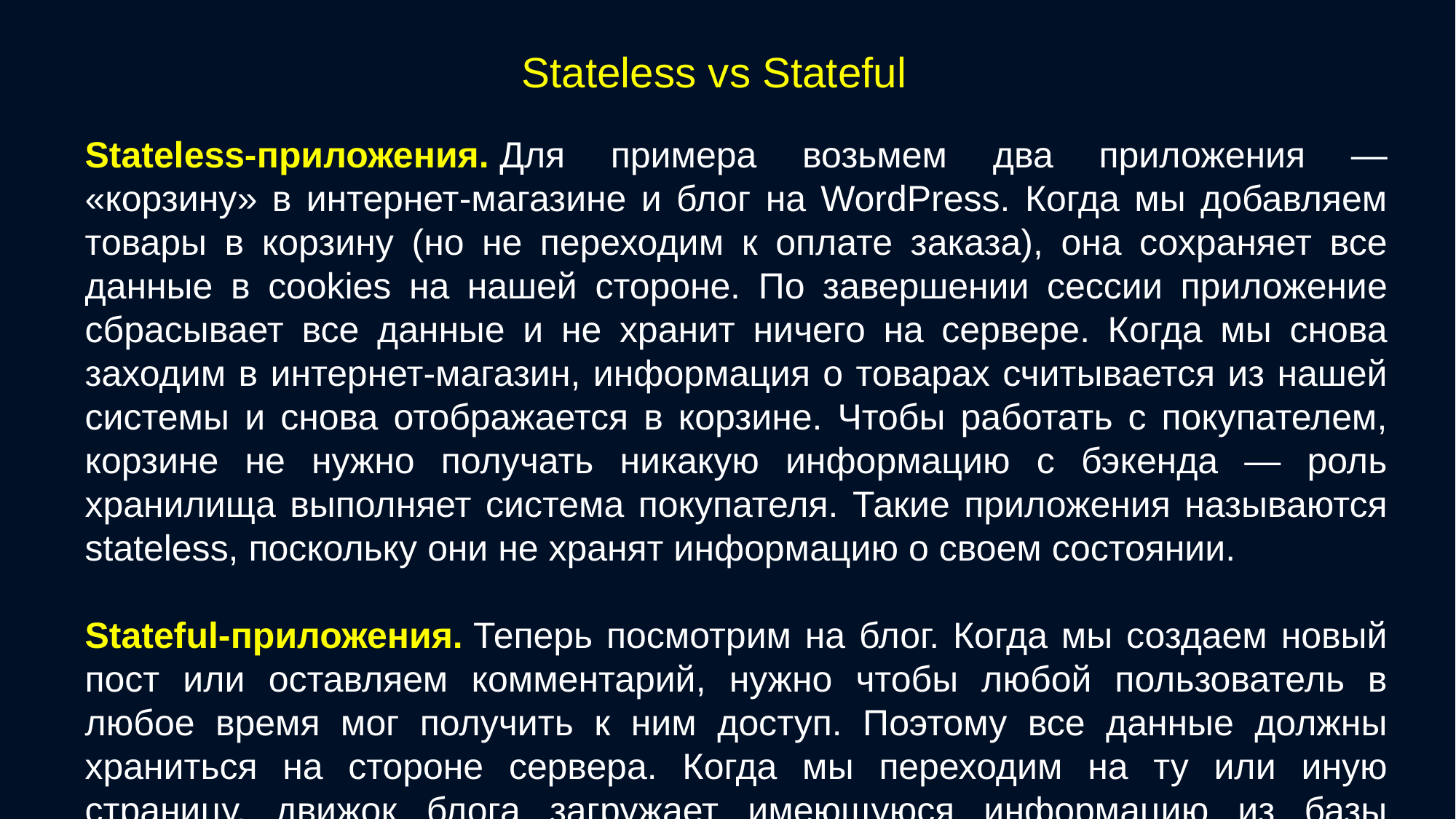

Stateless vs Stateful
Stateless-приложения. Для примера возьмем два приложения — «корзину» в интернет-магазине и блог на WordPress. Когда мы добавляем товары в корзину (но не переходим к оплате заказа), она сохраняет все данные в cookies на нашей стороне. По завершении сессии приложение сбрасывает все данные и не хранит ничего на сервере. Когда мы снова заходим в интернет-магазин, информация о товарах считывается из нашей системы и снова отображается в корзине. Чтобы работать с покупателем, корзине не нужно получать никакую информацию с бэкенда — роль хранилища выполняет система покупателя. Такие приложения называются stateless, поскольку они не хранят информацию о своем состоянии.

Stateful-приложения. Теперь посмотрим на блог. Когда мы создаем новый пост или оставляем комментарий, нужно чтобы любой пользователь в любое время мог получить к ним доступ. Поэтому все данные должны храниться на стороне сервера. Когда мы переходим на ту или иную страницу, движок блога загружает имеющуюся информацию из базы данных, а если мы что-то меняем на странице — записывает изменения на сервер. Такие приложения, которые должны хранить информацию о своем состоянии для корректной работы, называются stateful.